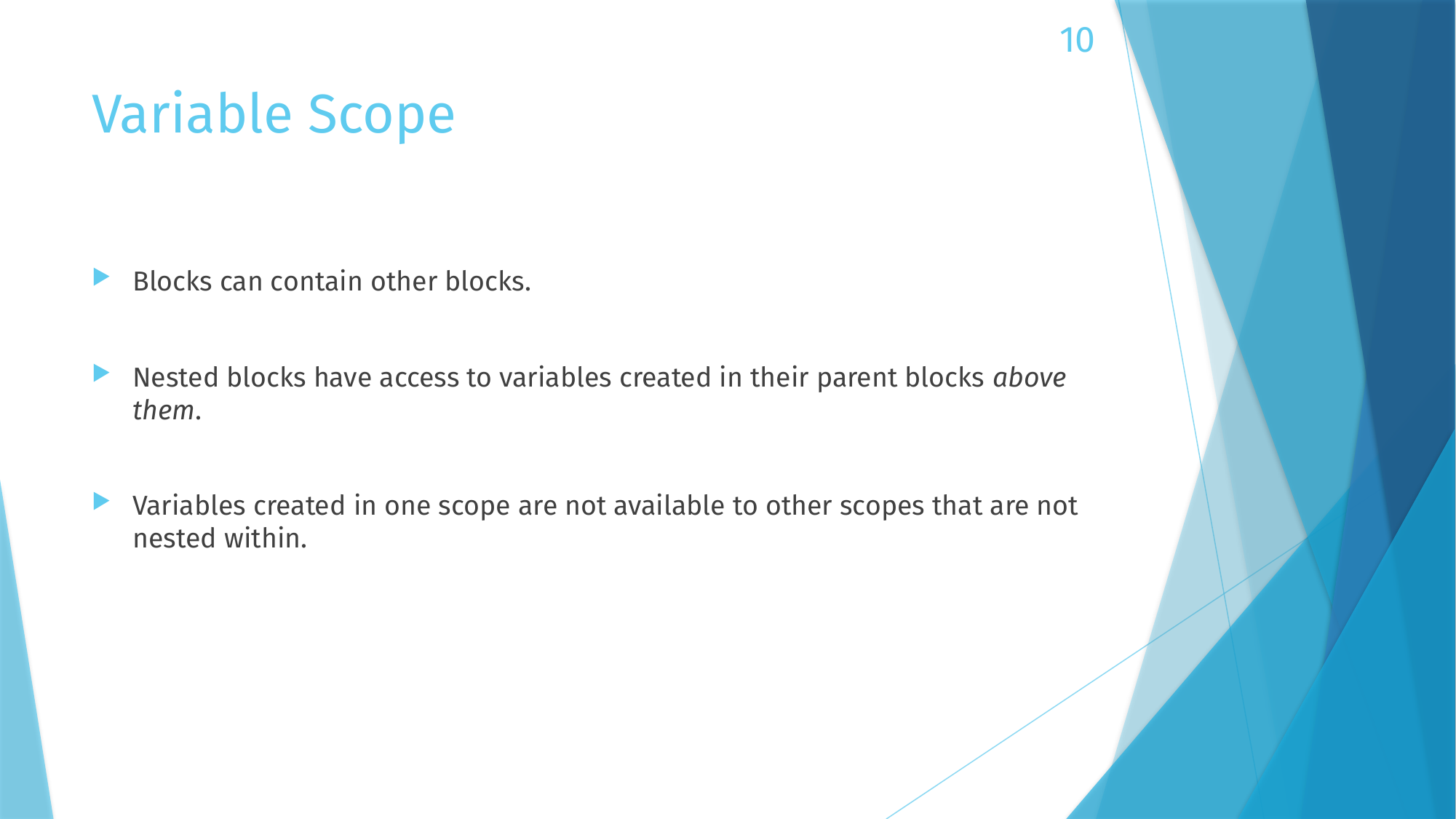

# Variable Scope
Blocks can contain other blocks.

Nested blocks have access to variables created in their parent blocks above them.

Variables created in one scope are not available to other scopes that are not nested within.